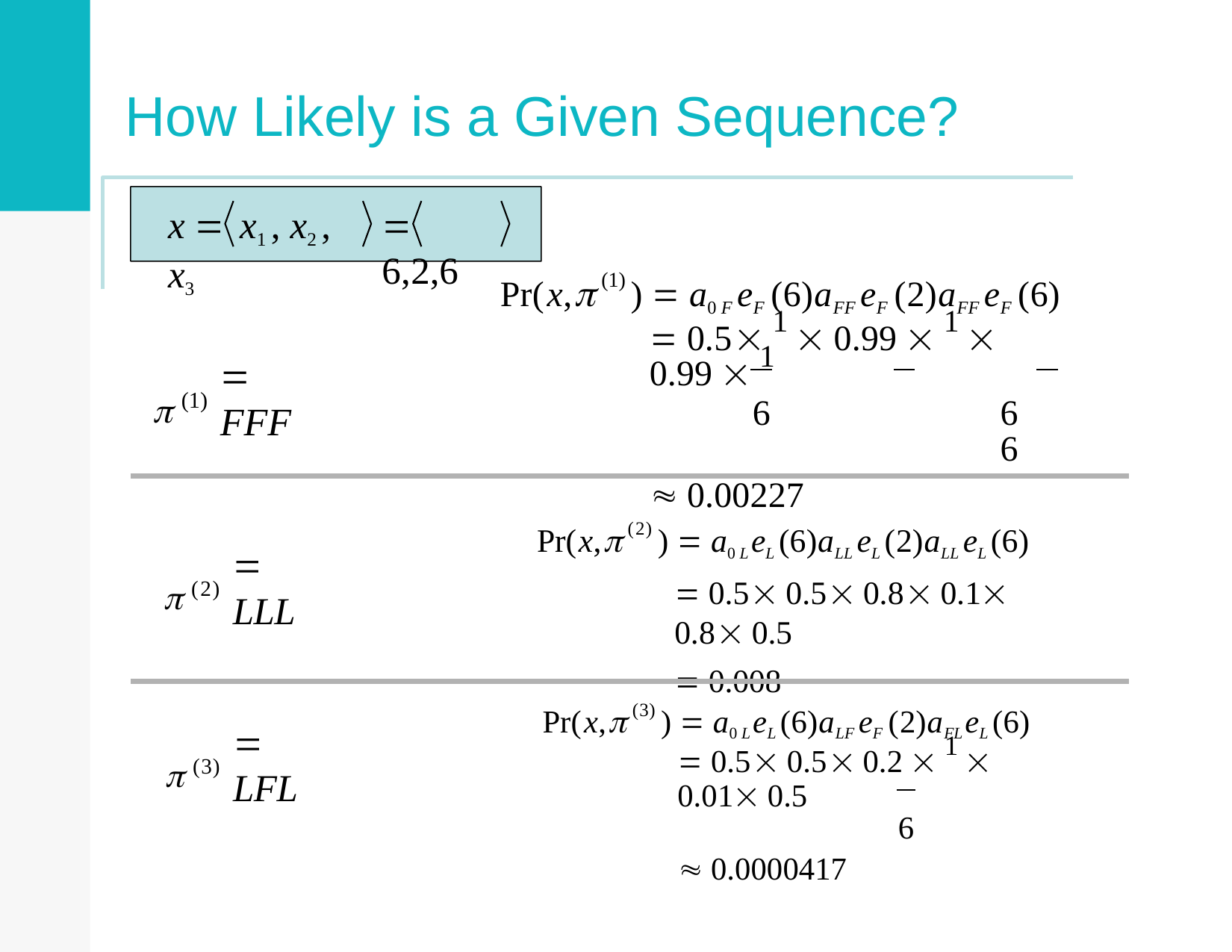

How Likely is a Given Sequence?

x =	x1 , x2 , x3
=	6,2,6

(1)
Pr(x,π	) = a0 F eF (6)aFF eF (2)aFF eF (6)
= 0.5× 1 × 0.99 × 1 × 0.99 × 1
6	6	6
≈ 0.00227
π (1)
= FFF

(2)
Pr(x,π	) = a0 LeL (6)aLL eL (2)aLL eL (6)
= 0.5× 0.5× 0.8× 0.1× 0.8× 0.5
= 0.008
π (2)
= LLL

(3)
Pr(x,π	) = a0 LeL (6)aLF eF (2)aFLeL (6)

π (3)
= LFL
= 0.5× 0.5× 0.2 × 1 × 0.01× 0.5
6
≈ 0.0000417